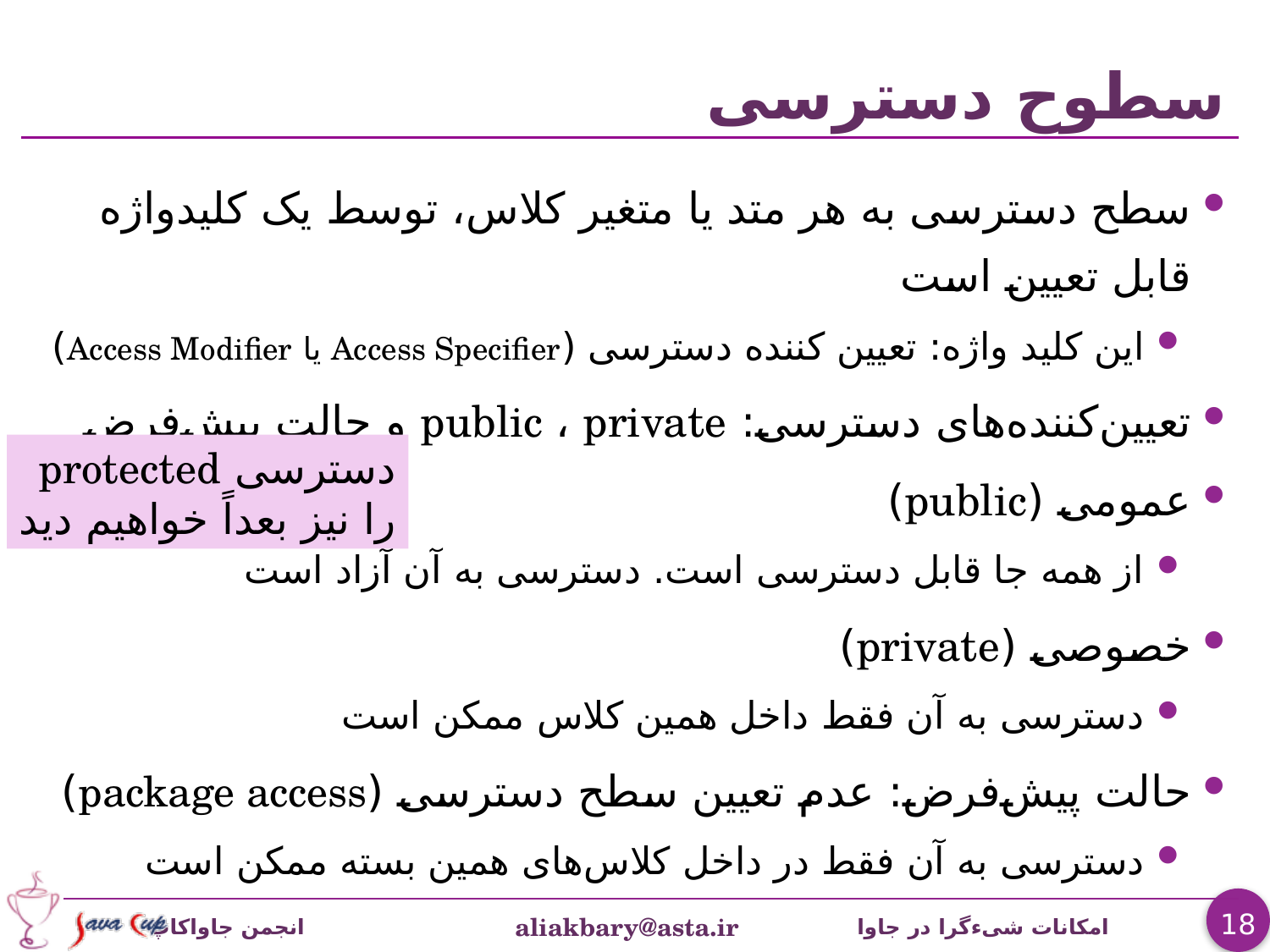

# سطوح دسترسی
سطح دسترسی به هر متد یا متغیر کلاس، توسط یک کلیدواژه قابل تعیین است
این کلید واژه: تعیین کننده دسترسی (Access Specifier یا Access Modifier)
تعیین‌کننده‌های دسترسی: public ، private و حالت پیش‌فرض
عمومی (public)
از همه جا قابل دسترسی است. دسترسی به آن آزاد است
خصوصی (private)
دسترسی به آن فقط داخل همین کلاس ممکن است
حالت پیش‌فرض: عدم تعیین سطح دسترسی (package access)
دسترسی به آن فقط در داخل کلاس‌های همین بسته ممکن است

دسترسی protected
را نیز بعداً خواهیم دید